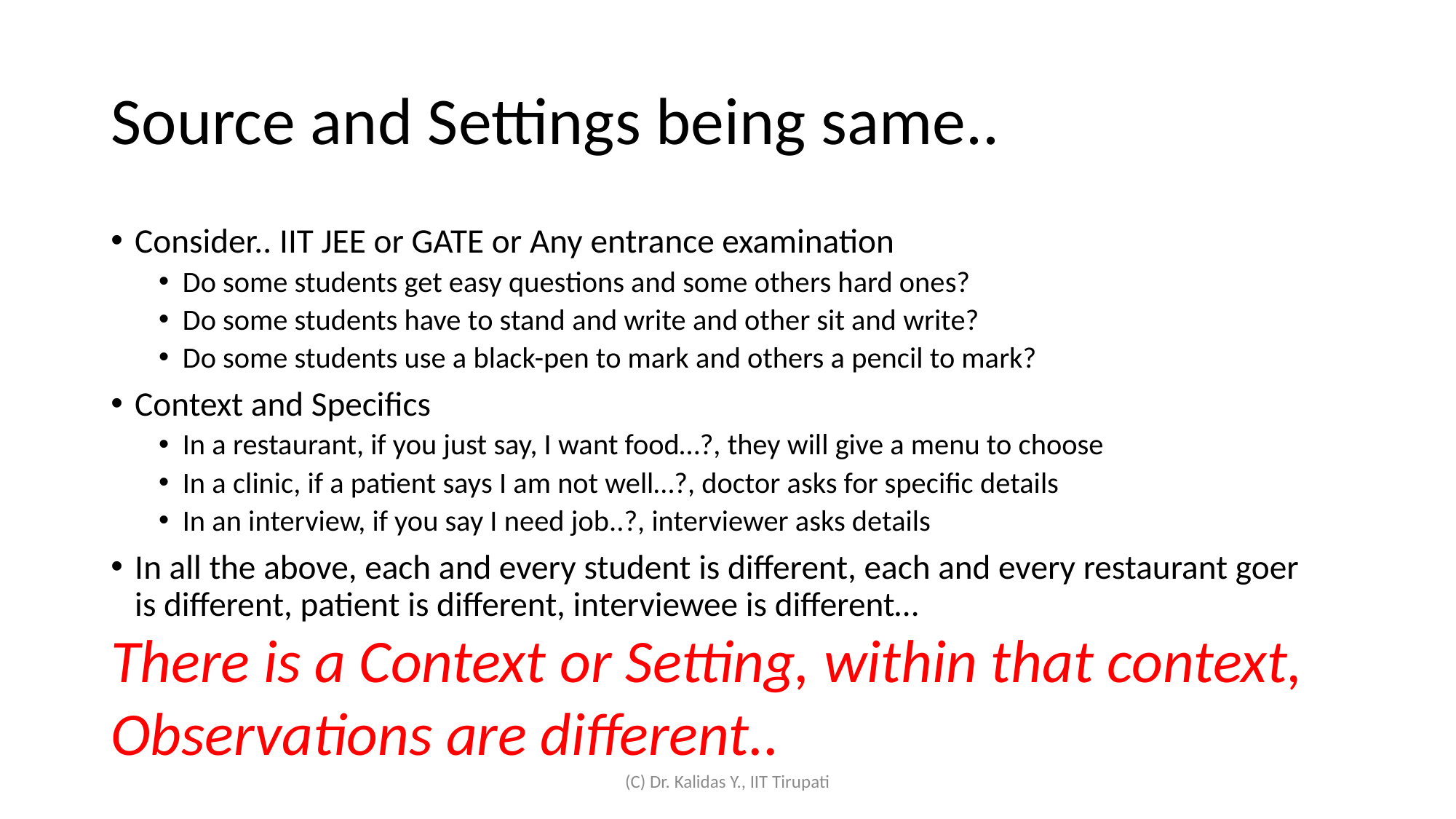

# Source and Settings being same..
Consider.. IIT JEE or GATE or Any entrance examination
Do some students get easy questions and some others hard ones?
Do some students have to stand and write and other sit and write?
Do some students use a black-pen to mark and others a pencil to mark?
Context and Specifics
In a restaurant, if you just say, I want food…?, they will give a menu to choose
In a clinic, if a patient says I am not well…?, doctor asks for specific details
In an interview, if you say I need job..?, interviewer asks details
In all the above, each and every student is different, each and every restaurant goer is different, patient is different, interviewee is different…
There is a Context or Setting, within that context, Observations are different..
(C) Dr. Kalidas Y., IIT Tirupati